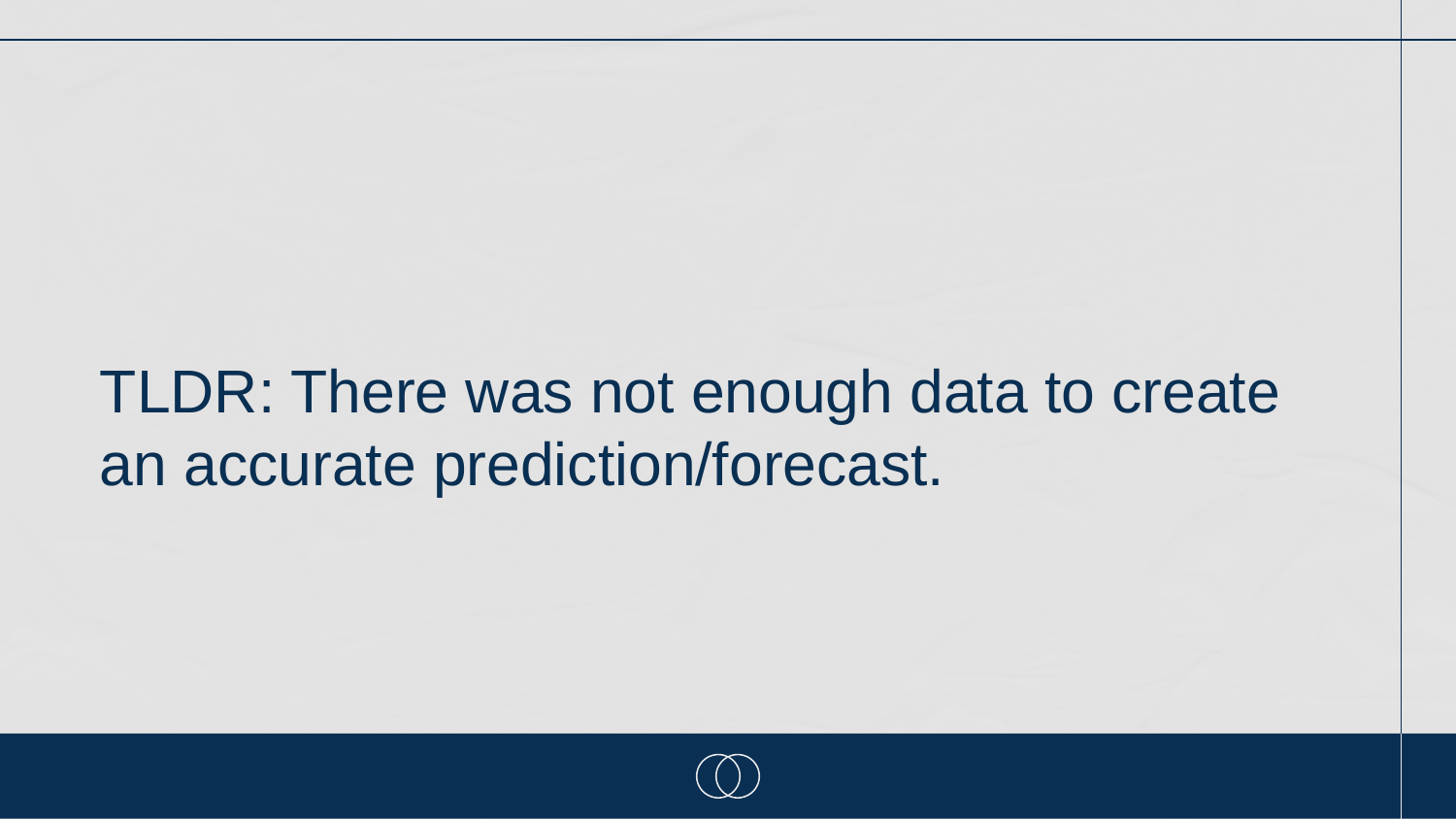

# TLDR: There was not enough data to create an accurate prediction/forecast.